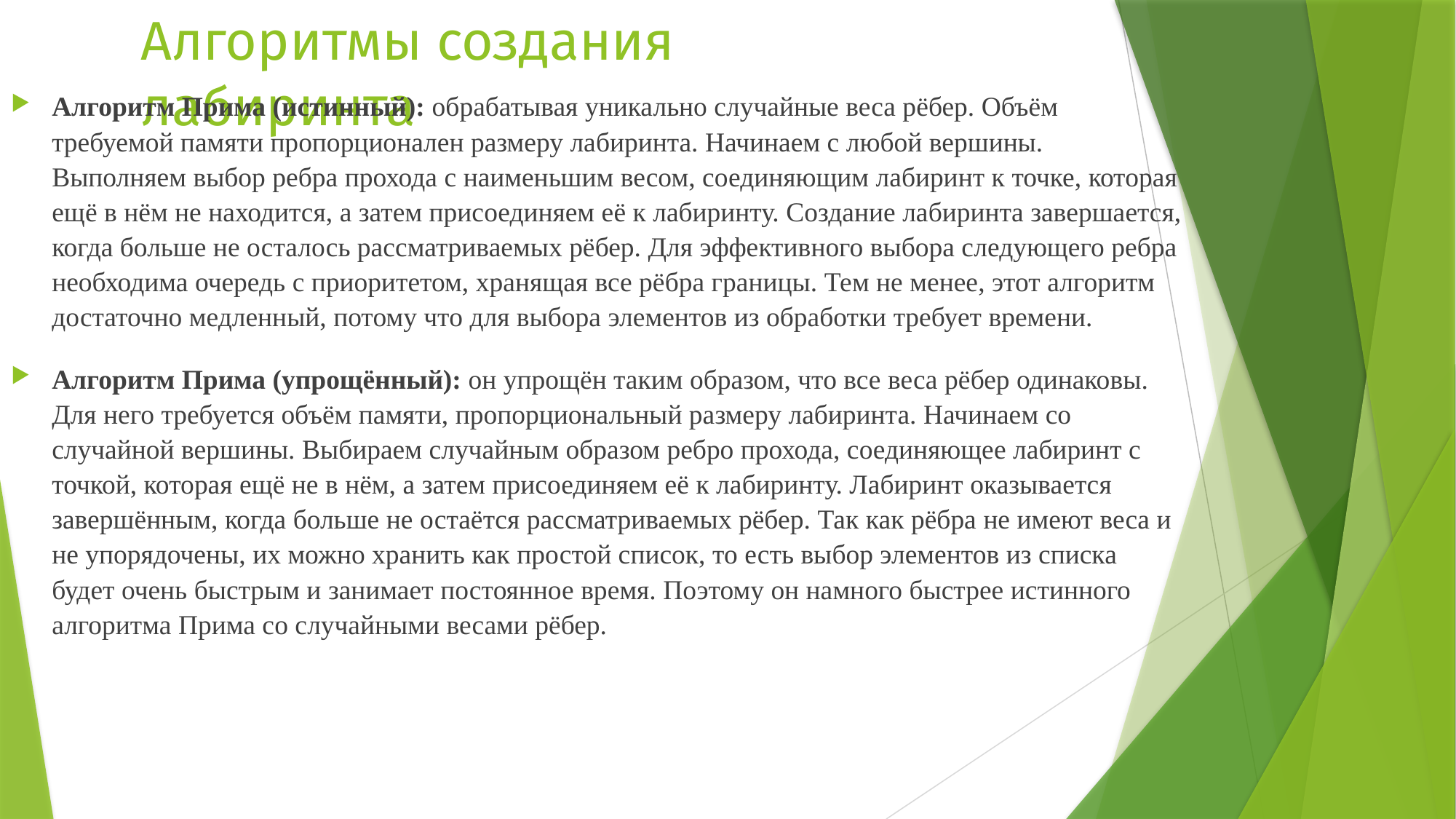

# Алгоритмы создания лабиринта
Алгоритм Прима (истинный): обрабатывая уникально случайные веса рёбер. Объём требуемой памяти пропорционален размеру лабиринта. Начинаем с любой вершины. Выполняем выбор ребра прохода с наименьшим весом, соединяющим лабиринт к точке, которая ещё в нём не находится, а затем присоединяем её к лабиринту. Создание лабиринта завершается, когда больше не осталось рассматриваемых рёбер. Для эффективного выбора следующего ребра необходима очередь с приоритетом, хранящая все рёбра границы. Тем не менее, этот алгоритм достаточно медленный, потому что для выбора элементов из обработки требует времени.
Алгоритм Прима (упрощённый): он упрощён таким образом, что все веса рёбер одинаковы. Для него требуется объём памяти, пропорциональный размеру лабиринта. Начинаем со случайной вершины. Выбираем случайным образом ребро прохода, соединяющее лабиринт с точкой, которая ещё не в нём, а затем присоединяем её к лабиринту. Лабиринт оказывается завершённым, когда больше не остаётся рассматриваемых рёбер. Так как рёбра не имеют веса и не упорядочены, их можно хранить как простой список, то есть выбор элементов из списка будет очень быстрым и занимает постоянное время. Поэтому он намного быстрее истинного алгоритма Прима со случайными весами рёбер.